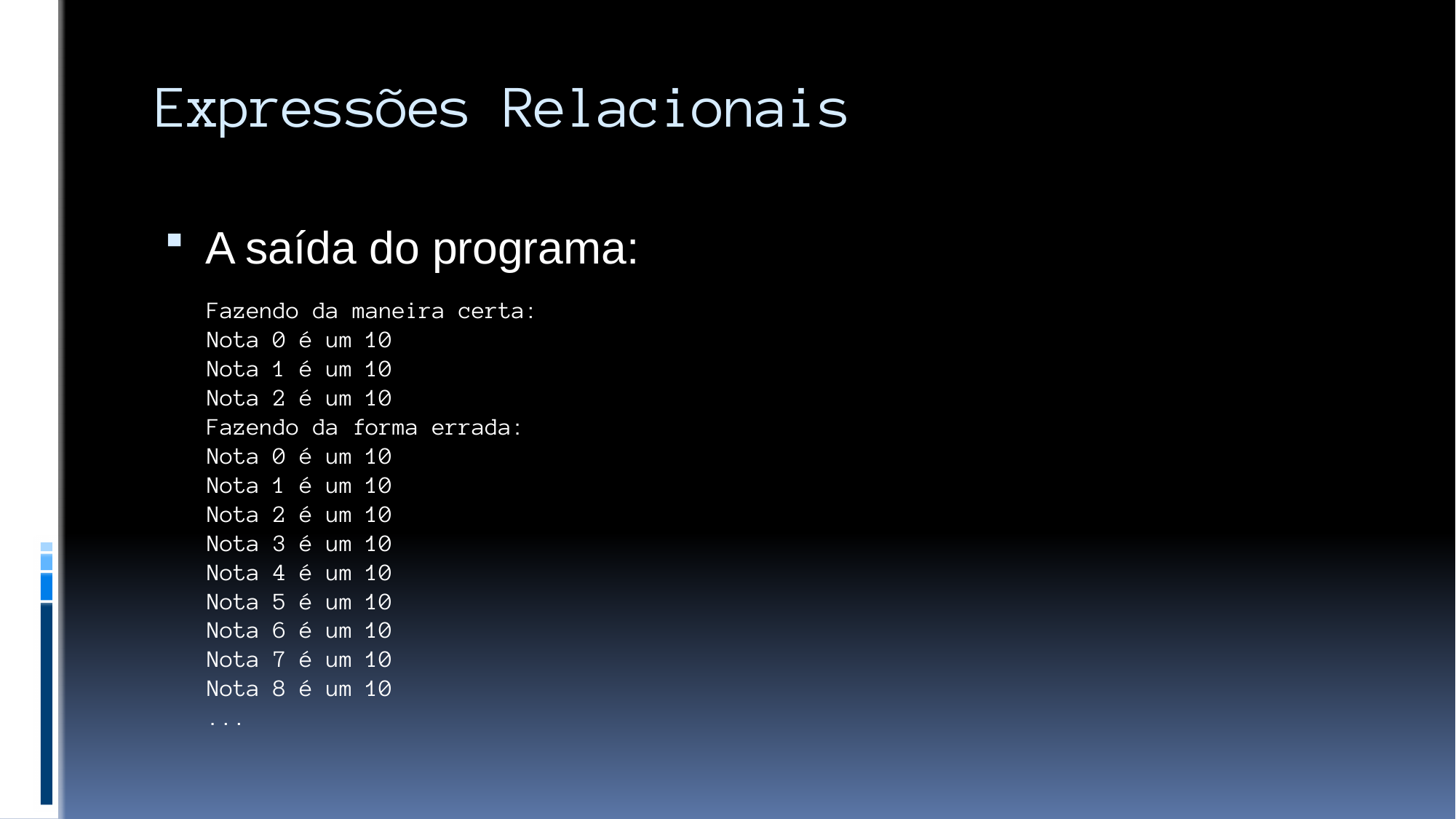

# Expressões Relacionais
A saída do programa:

Fazendo da maneira certa:
Nota 0 é um 10
Nota 1 é um 10
Nota 2 é um 10
Fazendo da forma errada:
Nota 0 é um 10
Nota 1 é um 10
Nota 2 é um 10
Nota 3 é um 10
Nota 4 é um 10
Nota 5 é um 10
Nota 6 é um 10
Nota 7 é um 10
Nota 8 é um 10
...